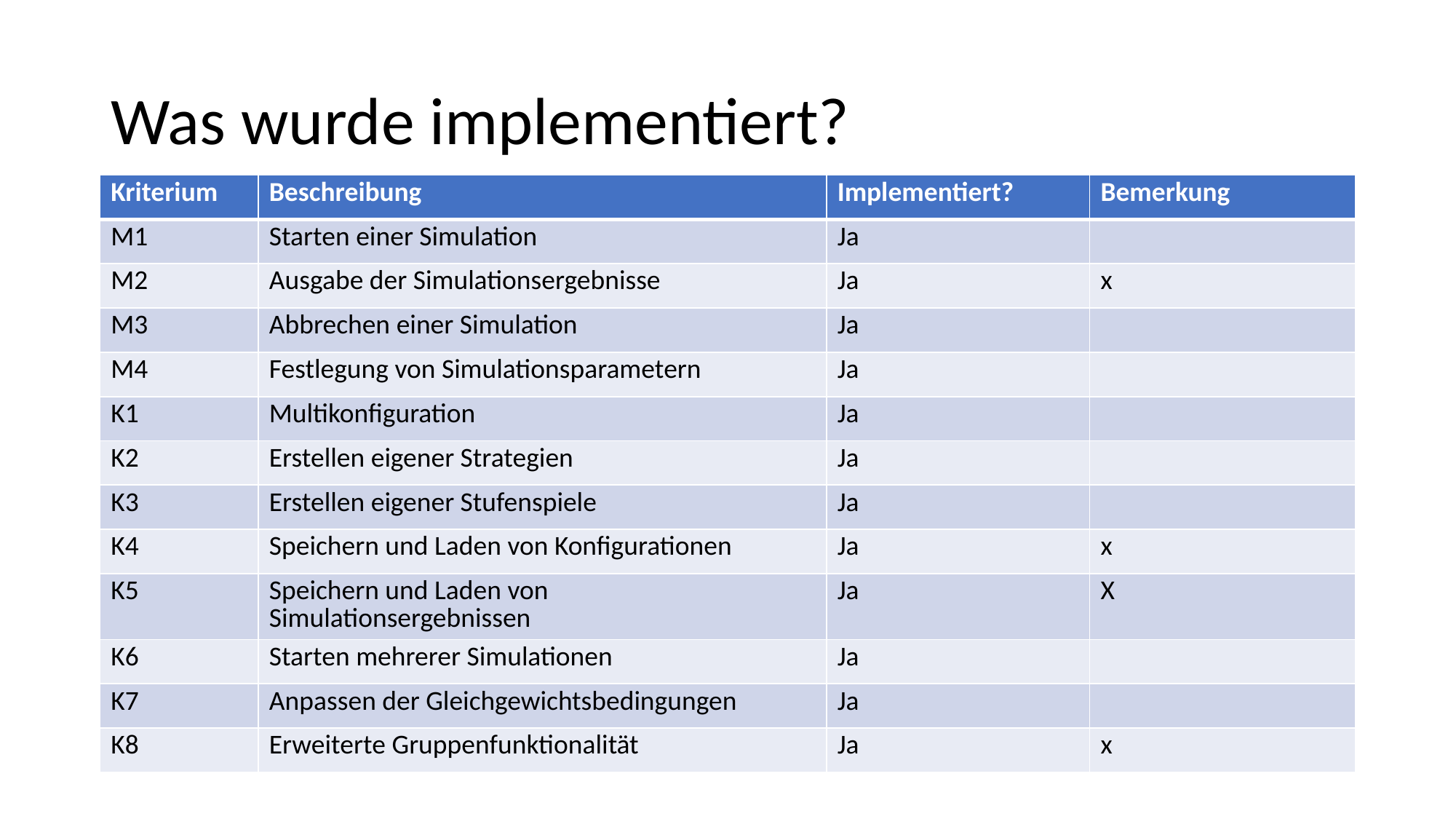

# Was wurde implementiert?
| Kriterium | Beschreibung | Implementiert? | Bemerkung |
| --- | --- | --- | --- |
| M1 | Starten einer Simulation | Ja |  |
| M2 | Ausgabe der Simulationsergebnisse | Ja | x |
| M3 | Abbrechen einer Simulation | Ja |  |
| M4 | Festlegung von Simulationsparametern | Ja |  |
| K1 | Multikonfiguration | Ja |  |
| K2 | Erstellen eigener Strategien | Ja |  |
| K3 | Erstellen eigener Stufenspiele | Ja |  |
| K4 | Speichern und Laden von Konfigurationen | Ja | x |
| K5 | Speichern und Laden von Simulationsergebnissen | Ja | X |
| K6 | Starten mehrerer Simulationen | Ja |  |
| K7 | Anpassen der Gleichgewichtsbedingungen | Ja |  |
| K8 | Erweiterte Gruppenfunktionalität | Ja | x |